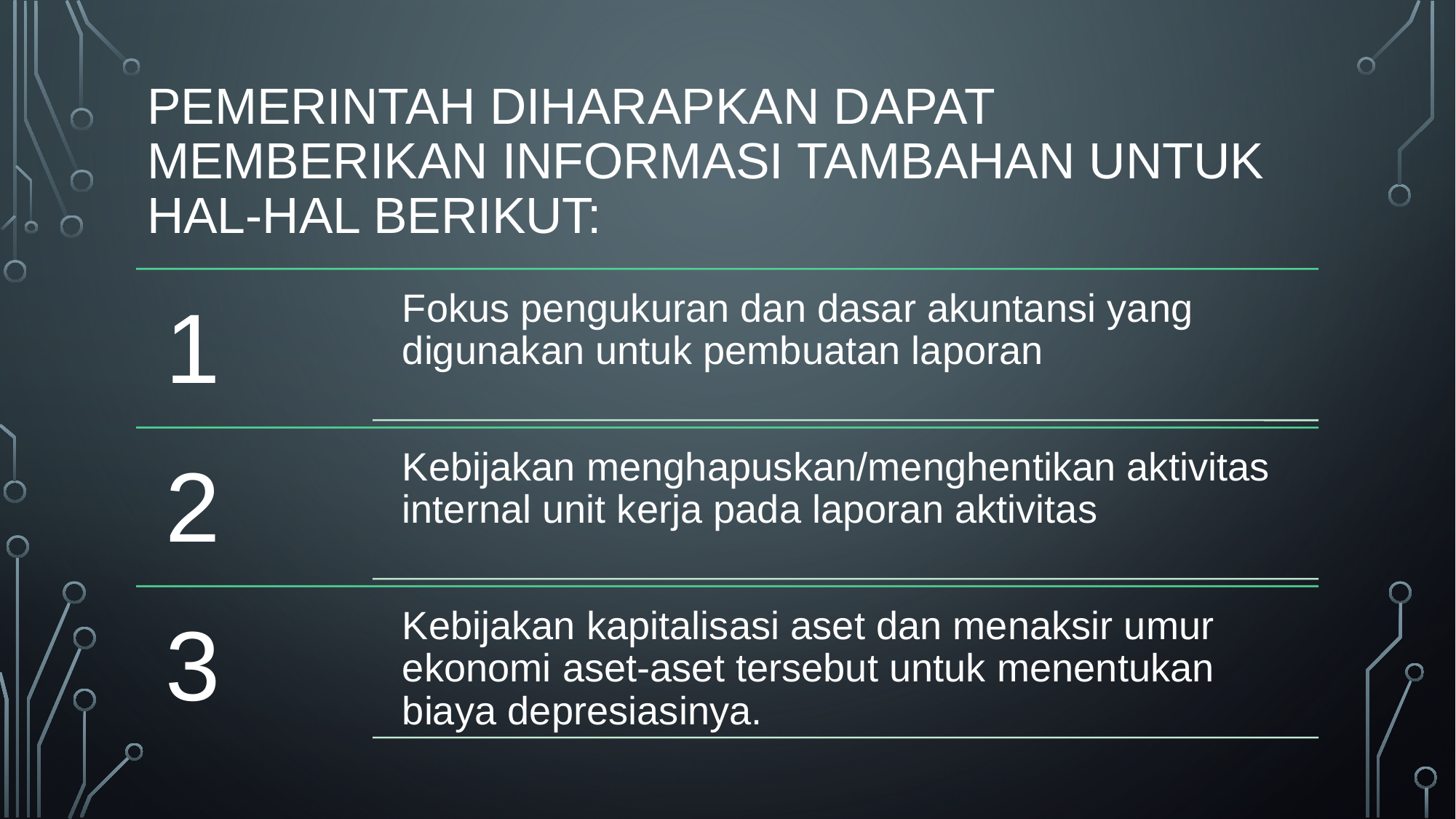

# Pemerintah diharapkan dapat memberikan informasi tambahan untuk hal-hal berikut:
1
Fokus pengukuran dan dasar akuntansi yang digunakan untuk pembuatan laporan
2
Kebijakan menghapuskan/menghentikan aktivitas internal unit kerja pada laporan aktivitas
3
Kebijakan kapitalisasi aset dan menaksir umur ekonomi aset-aset tersebut untuk menentukan biaya depresiasinya.